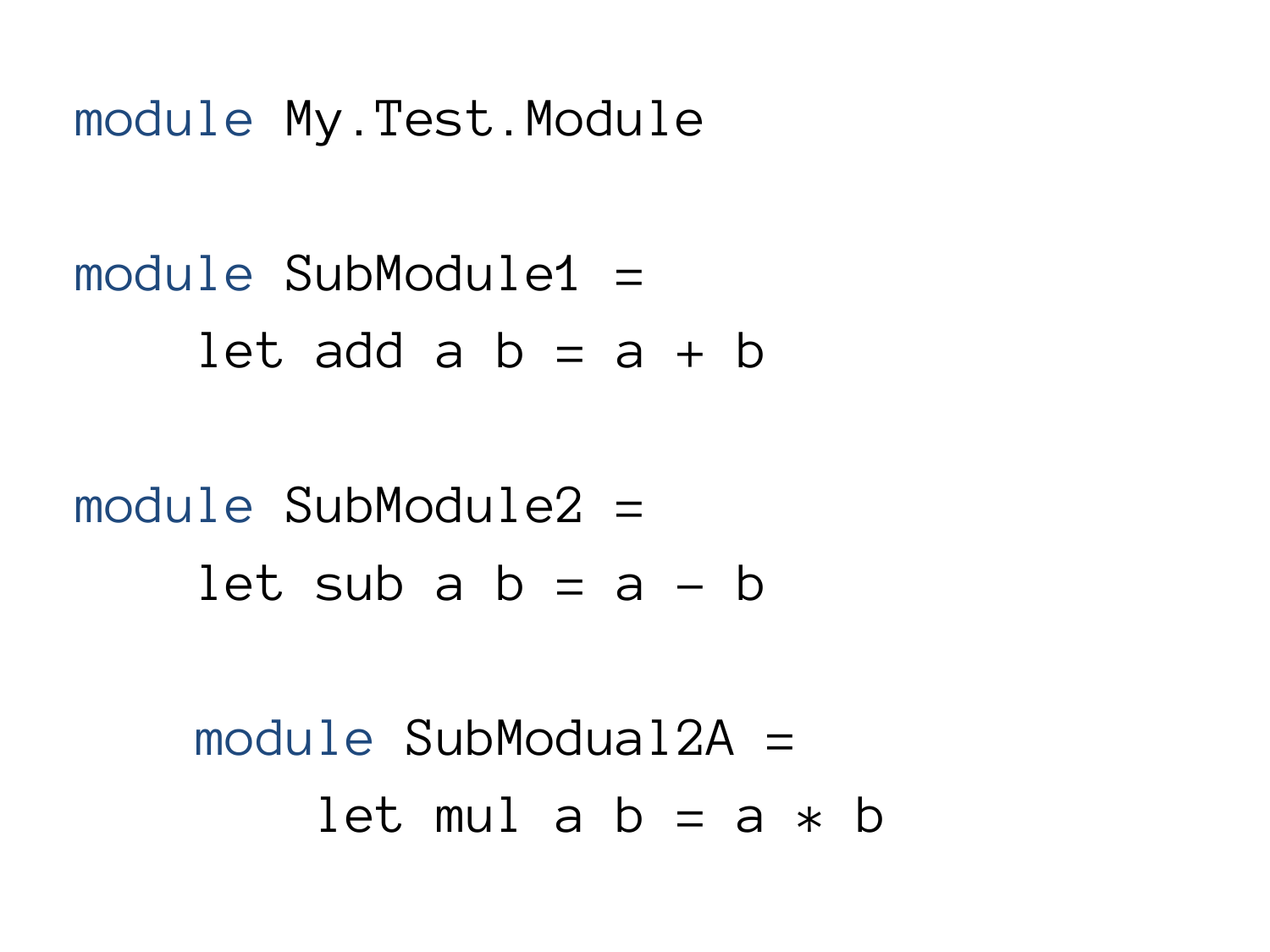

module My.Test.Module

module SubModule1 =
    let add a b = a + b

module SubModule2 =
    let sub a b = a - b

    module SubModual2A =
        let mul a b = a * b